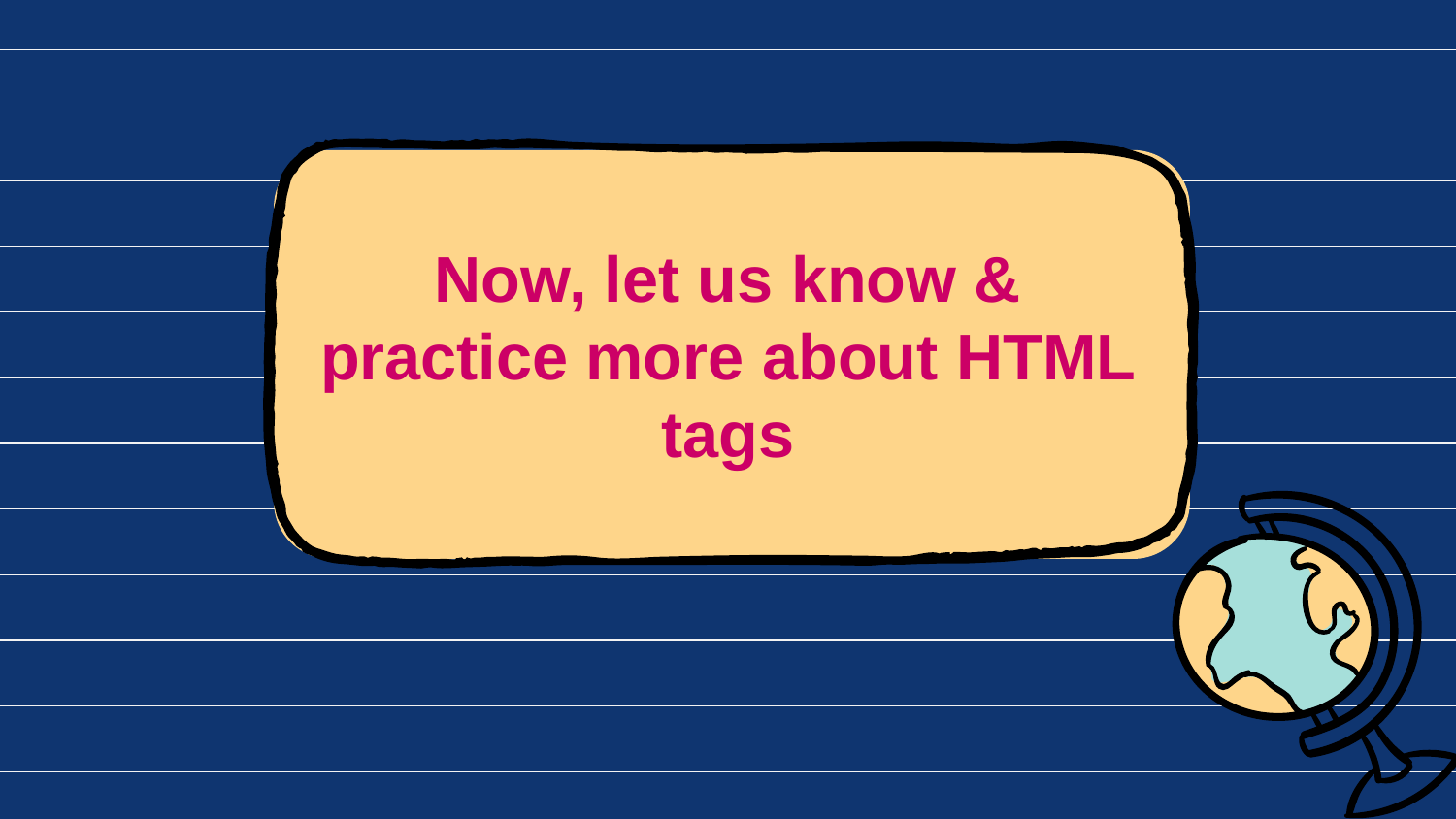

Now, let us know & practice more about HTML tags